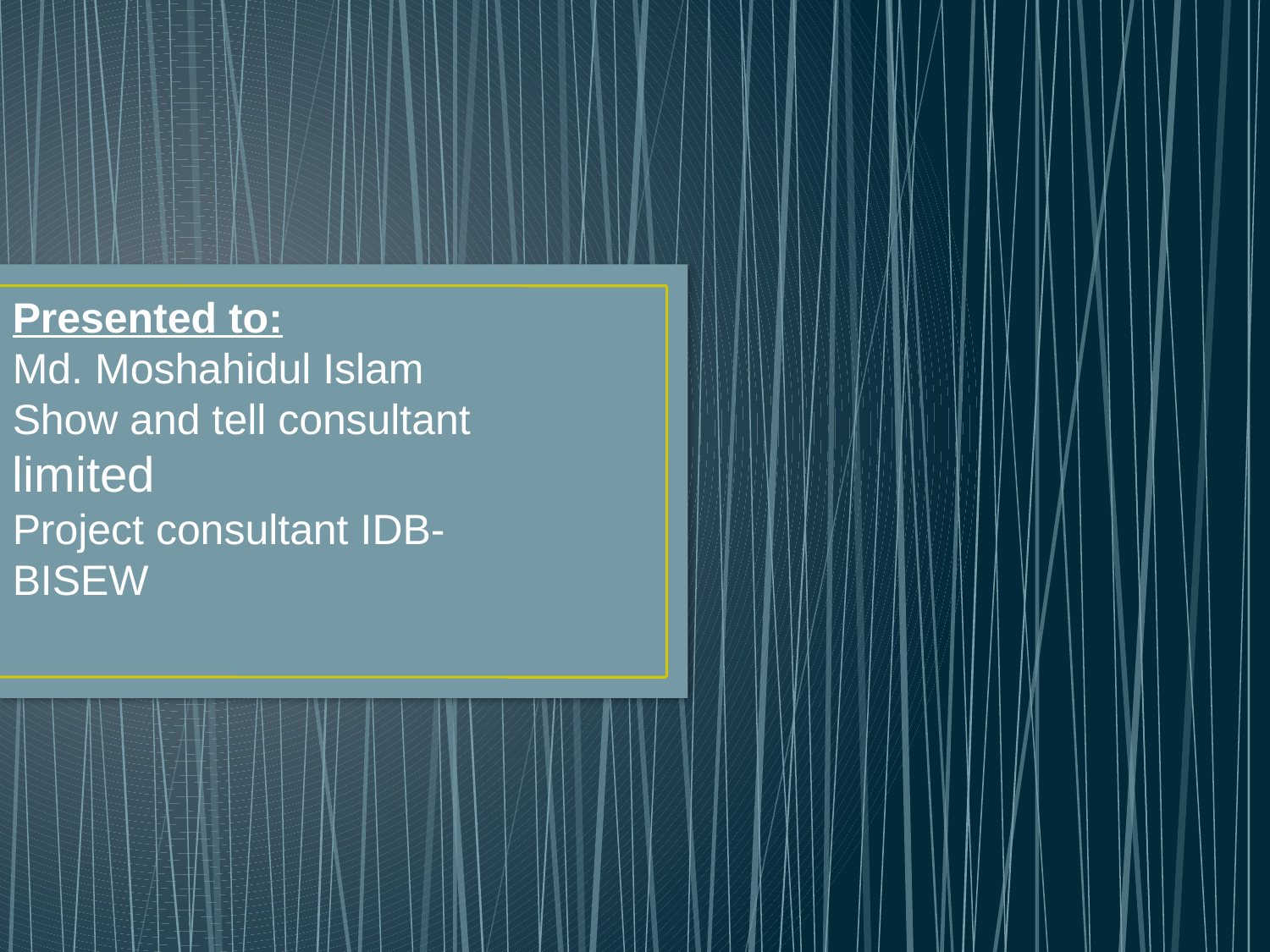

Presented to:
Md. Moshahidul Islam
Show and tell consultant limited
Project consultant IDB-BISEW